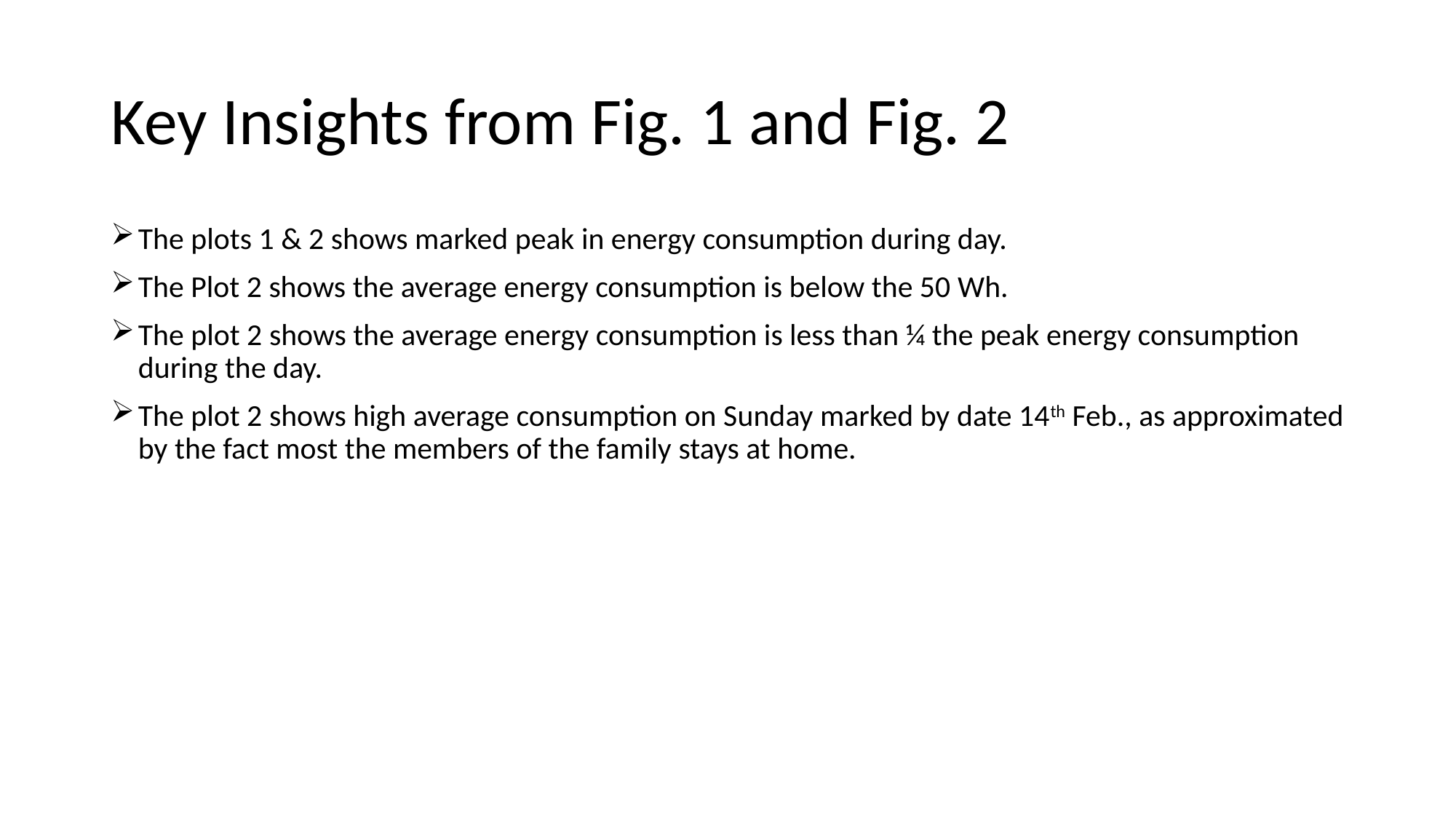

# Key Insights from Fig. 1 and Fig. 2
The plots 1 & 2 shows marked peak in energy consumption during day.
The Plot 2 shows the average energy consumption is below the 50 Wh.
The plot 2 shows the average energy consumption is less than ¼ the peak energy consumption during the day.
The plot 2 shows high average consumption on Sunday marked by date 14th Feb., as approximated by the fact most the members of the family stays at home.